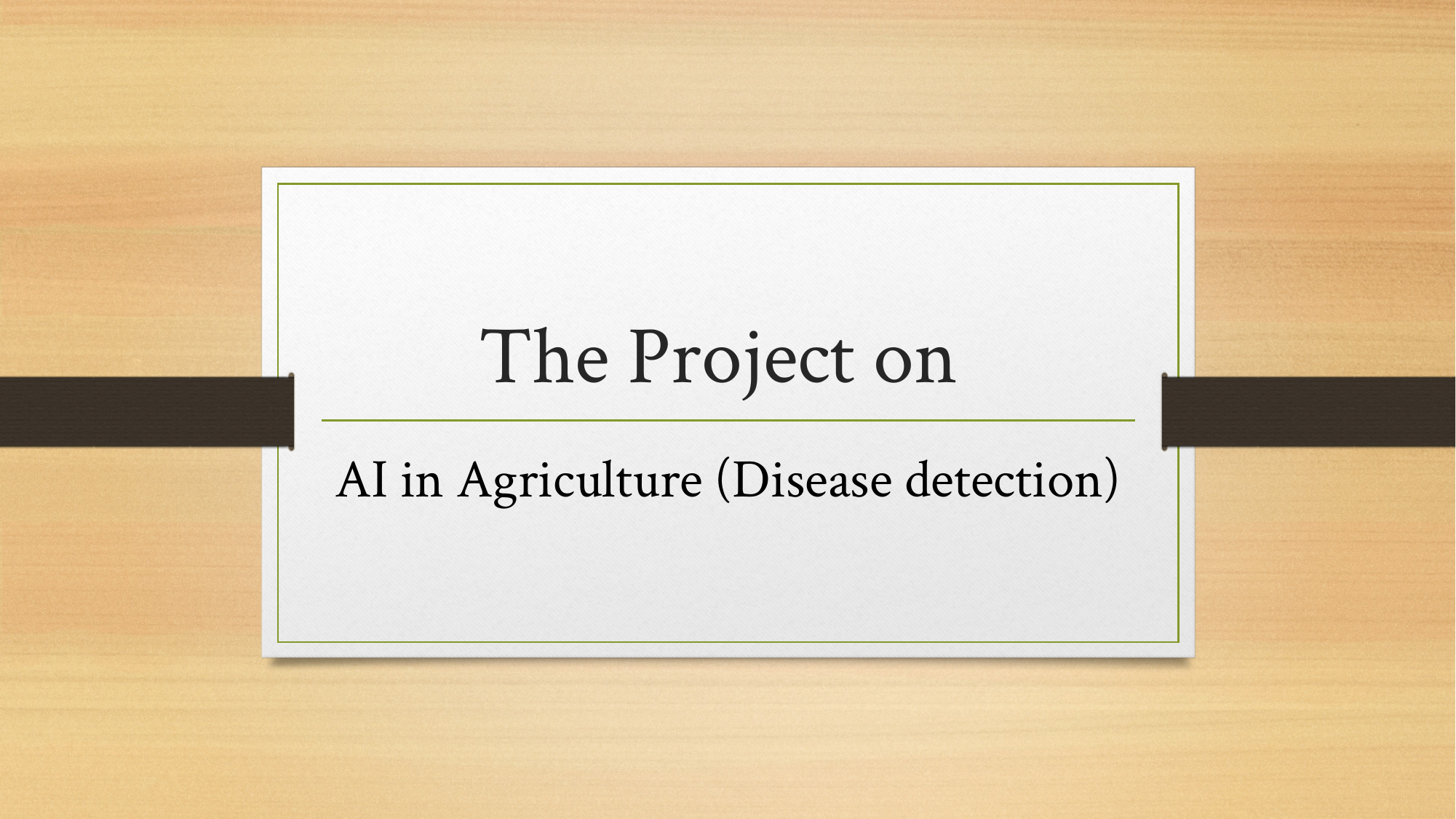

# The Project on
AI in Agriculture (Disease detection)